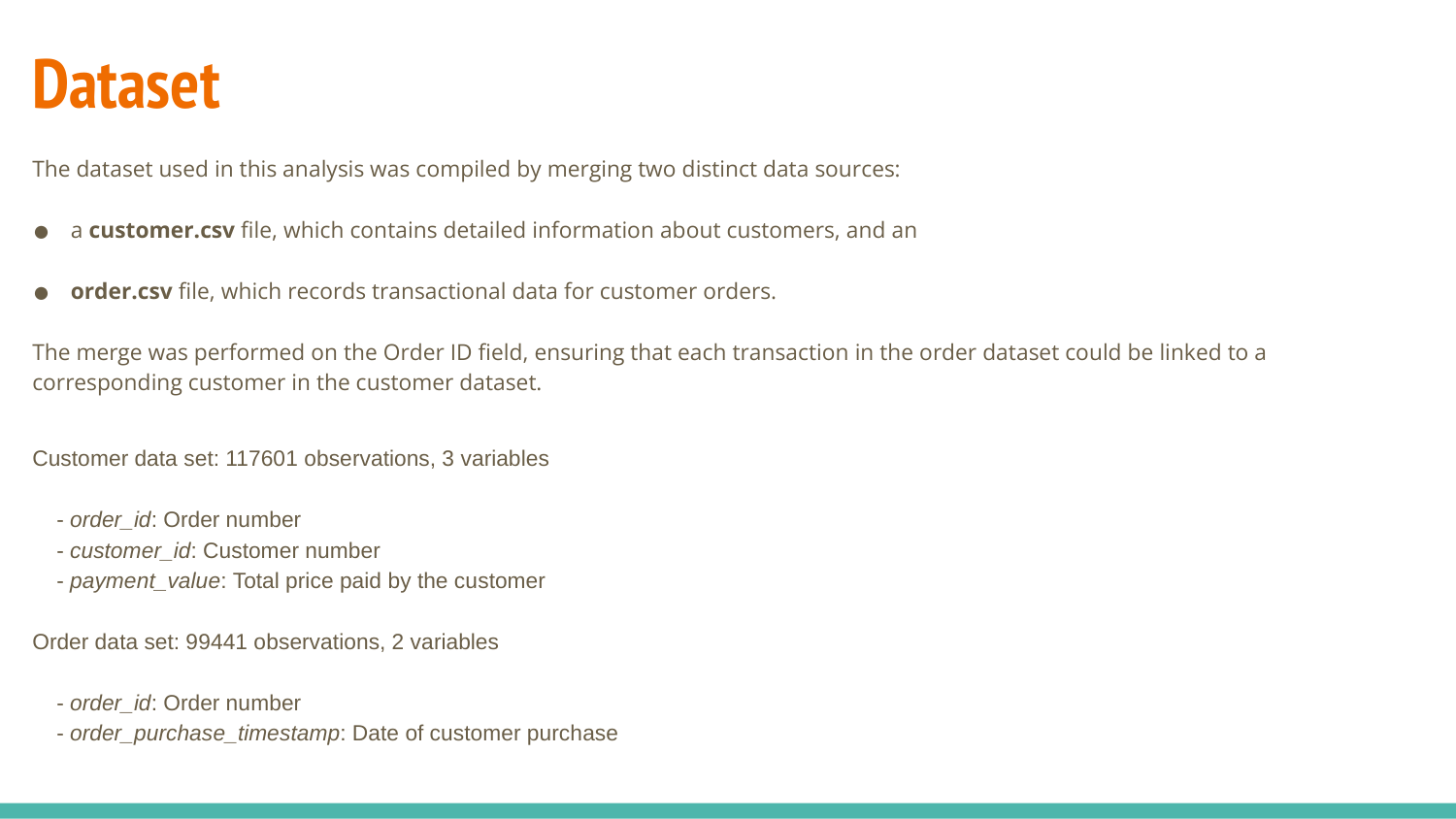

# Dataset
The dataset used in this analysis was compiled by merging two distinct data sources:

a customer.csv file, which contains detailed information about customers, and an

order.csv file, which records transactional data for customer orders.

The merge was performed on the Order ID field, ensuring that each transaction in the order dataset could be linked to a corresponding customer in the customer dataset.

Customer data set: 117601 observations, 3 variables

    - order_id: Order number
    - customer_id: Customer number
    - payment_value: Total price paid by the customer

Order data set: 99441 observations, 2 variables

    - order_id: Order number
    - order_purchase_timestamp: Date of customer purchase